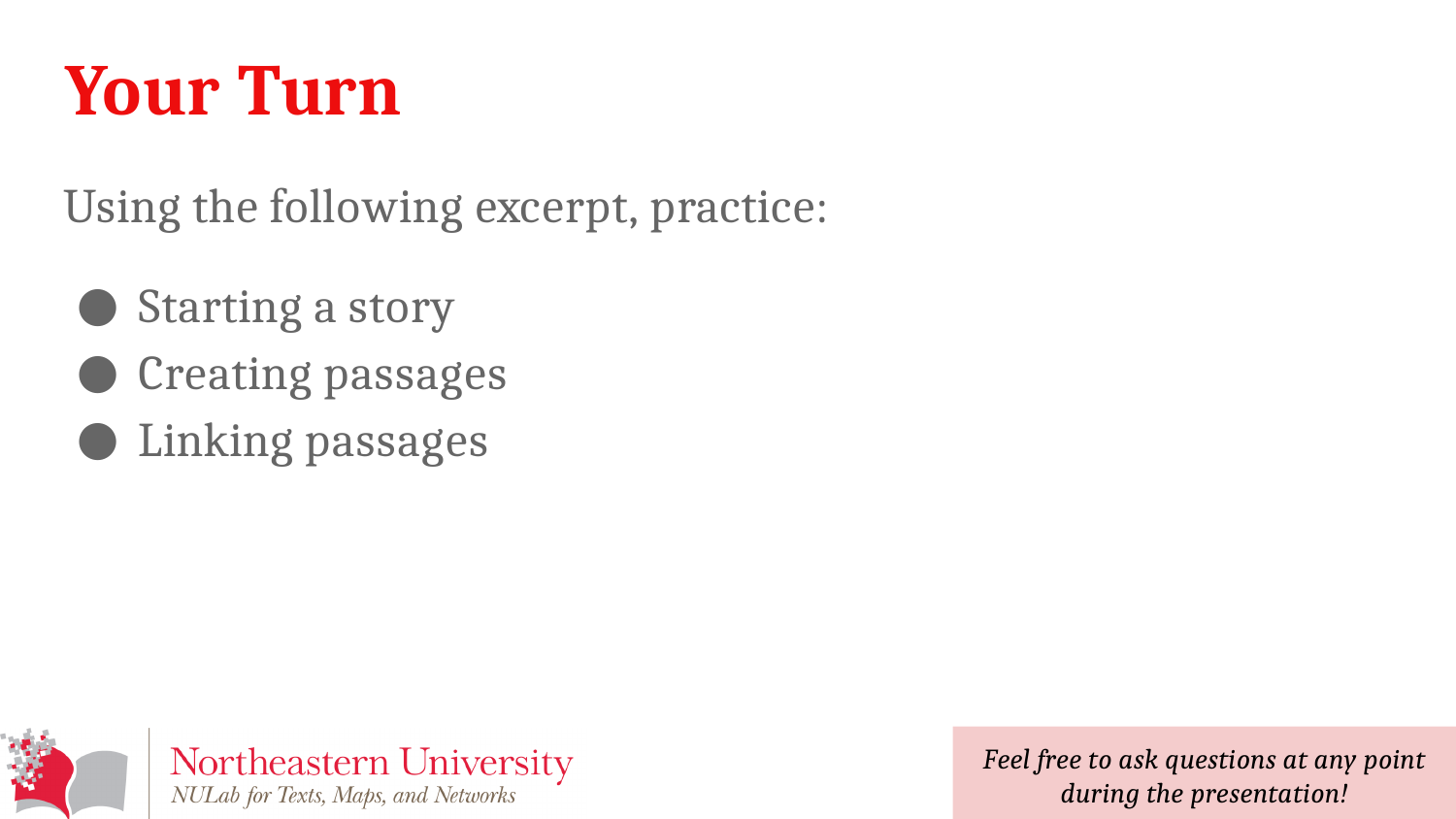

# Your Turn
Using the following excerpt, practice:
Starting a story
Creating passages
Linking passages